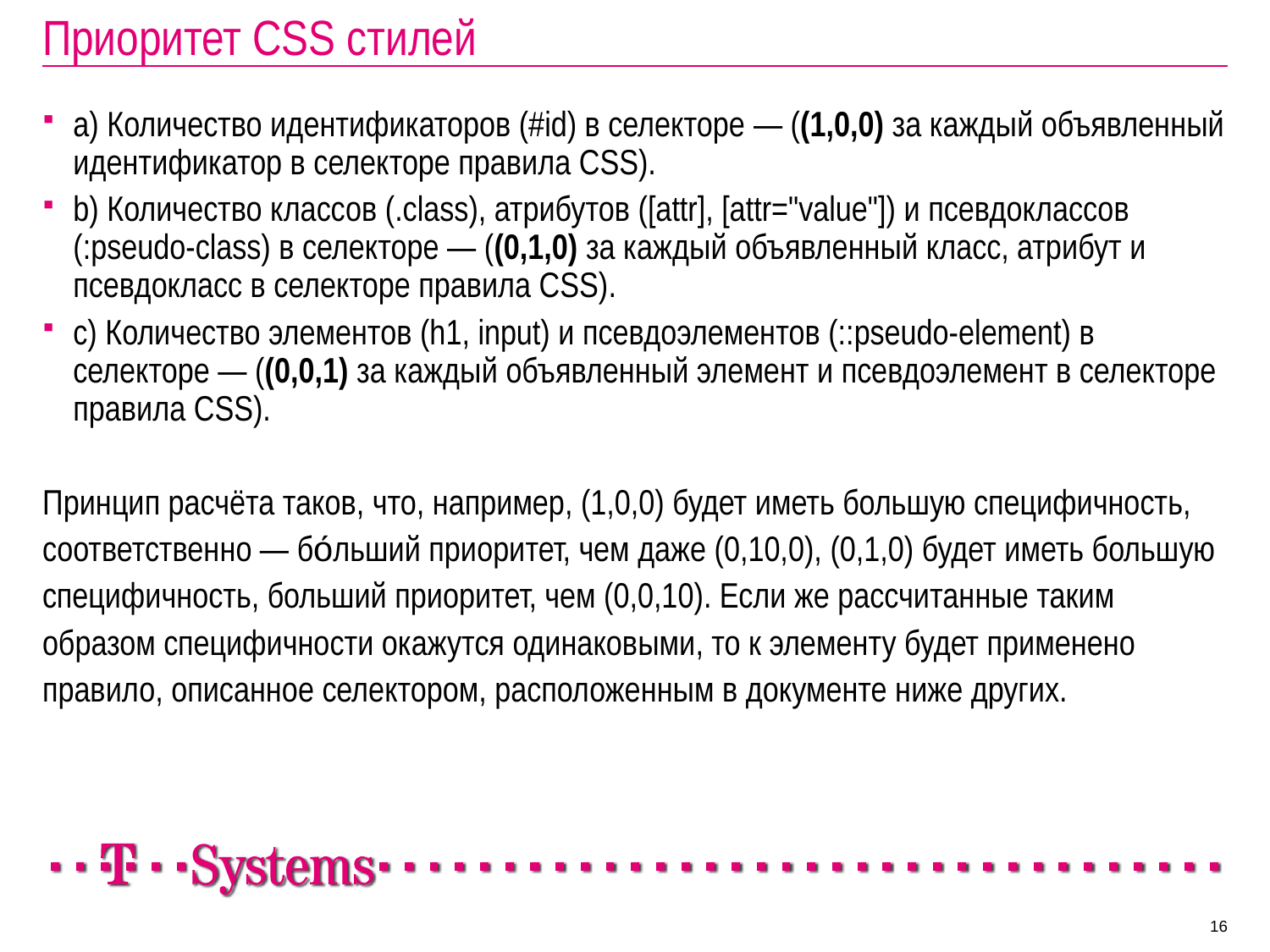

# Приоритет CSS стилей
a) Количество идентификаторов (#id) в селекторе — ((1,0,0) за каждый объявленный идентификатор в селекторе правила CSS).
b) Количество классов (.class), атрибутов ([attr], [attr="value"]) и псевдоклассов (:pseudo-class) в селекторе — ((0,1,0) за каждый объявленный класс, атрибут и псевдокласс в селекторе правила CSS).
c) Количество элементов (h1, input) и псевдоэлементов (::pseudo-element) в селекторе — ((0,0,1) за каждый объявленный элемент и псевдоэлемент в селекторе правила CSS).

Принцип расчёта таков, что, например, (1,0,0) будет иметь большую специфичность,
соответственно — бо́льший приоритет, чем даже (0,10,0), (0,1,0) будет иметь большую
специфичность, больший приоритет, чем (0,0,10). Если же рассчитанные таким
образом специфичности окажутся одинаковыми, то к элементу будет применено
правило, описанное селектором, расположенным в документе ниже других.

16